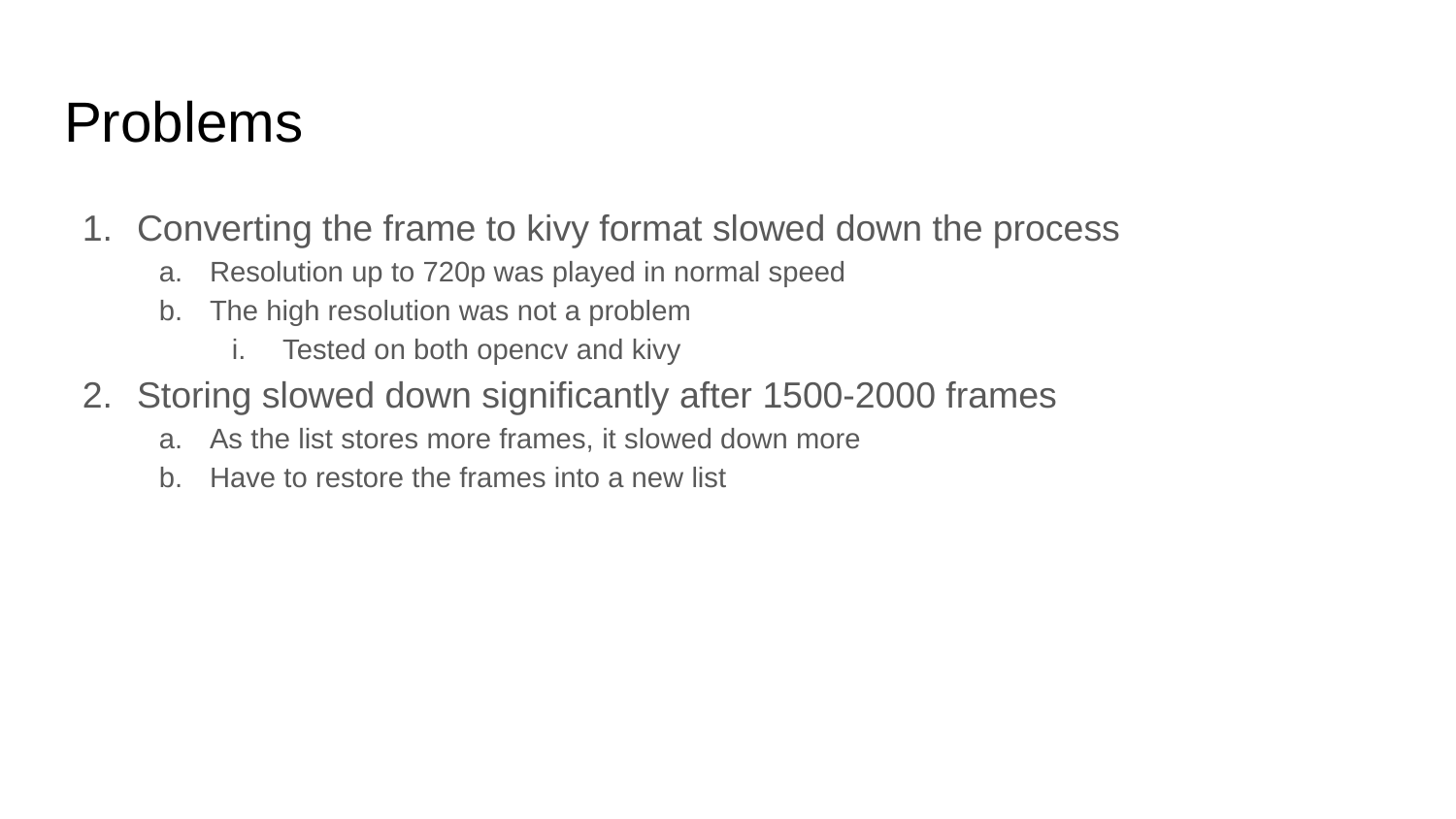

# Problems
Converting the frame to kivy format slowed down the process
Resolution up to 720p was played in normal speed
The high resolution was not a problem
Tested on both opencv and kivy
Storing slowed down significantly after 1500-2000 frames
As the list stores more frames, it slowed down more
Have to restore the frames into a new list